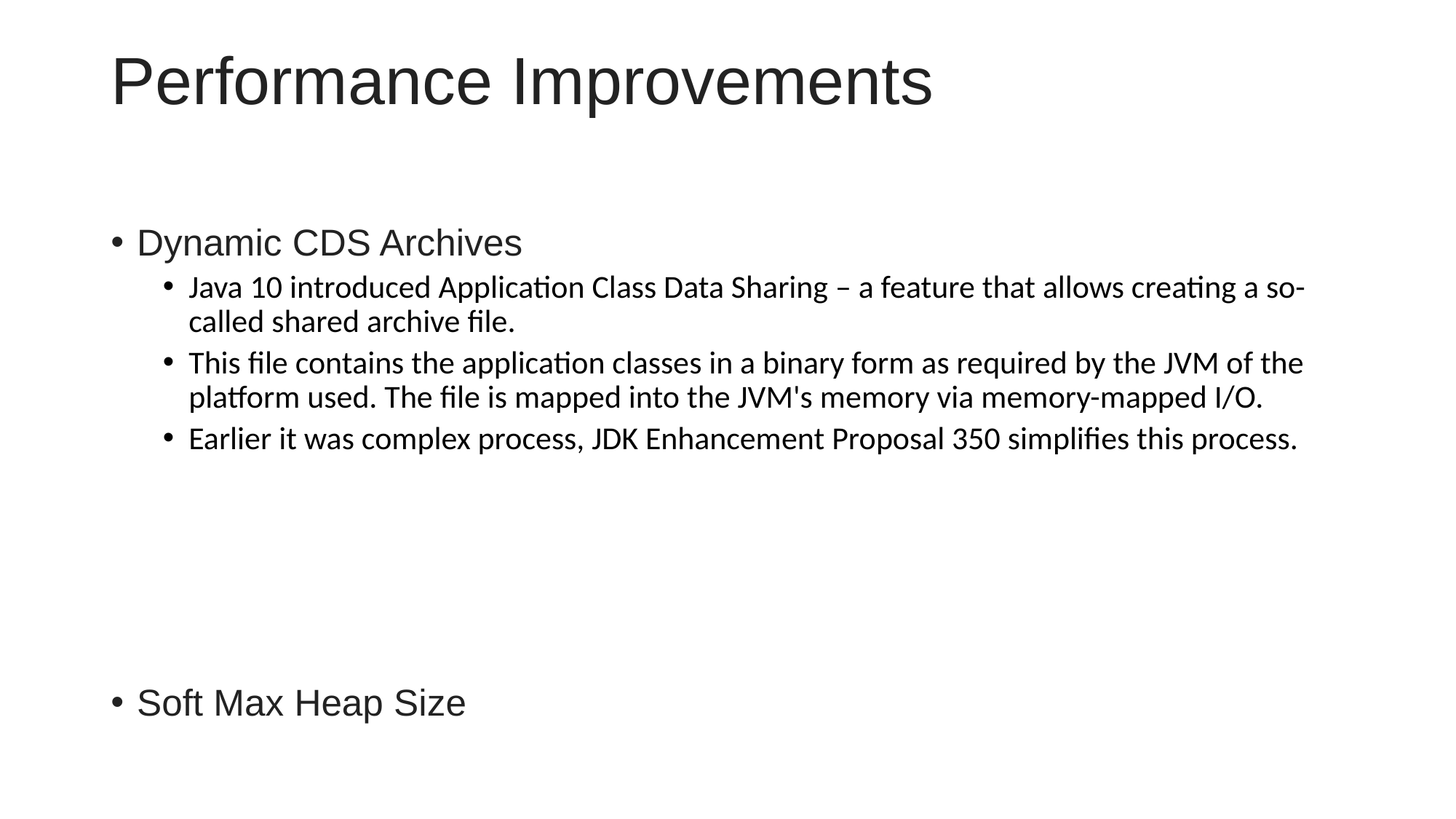

# Performance Improvements
Dynamic CDS Archives
Java 10 introduced Application Class Data Sharing – a feature that allows creating a so-called shared archive file.
This file contains the application classes in a binary form as required by the JVM of the platform used. The file is mapped into the JVM's memory via memory-mapped I/O.
Earlier it was complex process, JDK Enhancement Proposal 350 simplifies this process.

Soft Max Heap Size